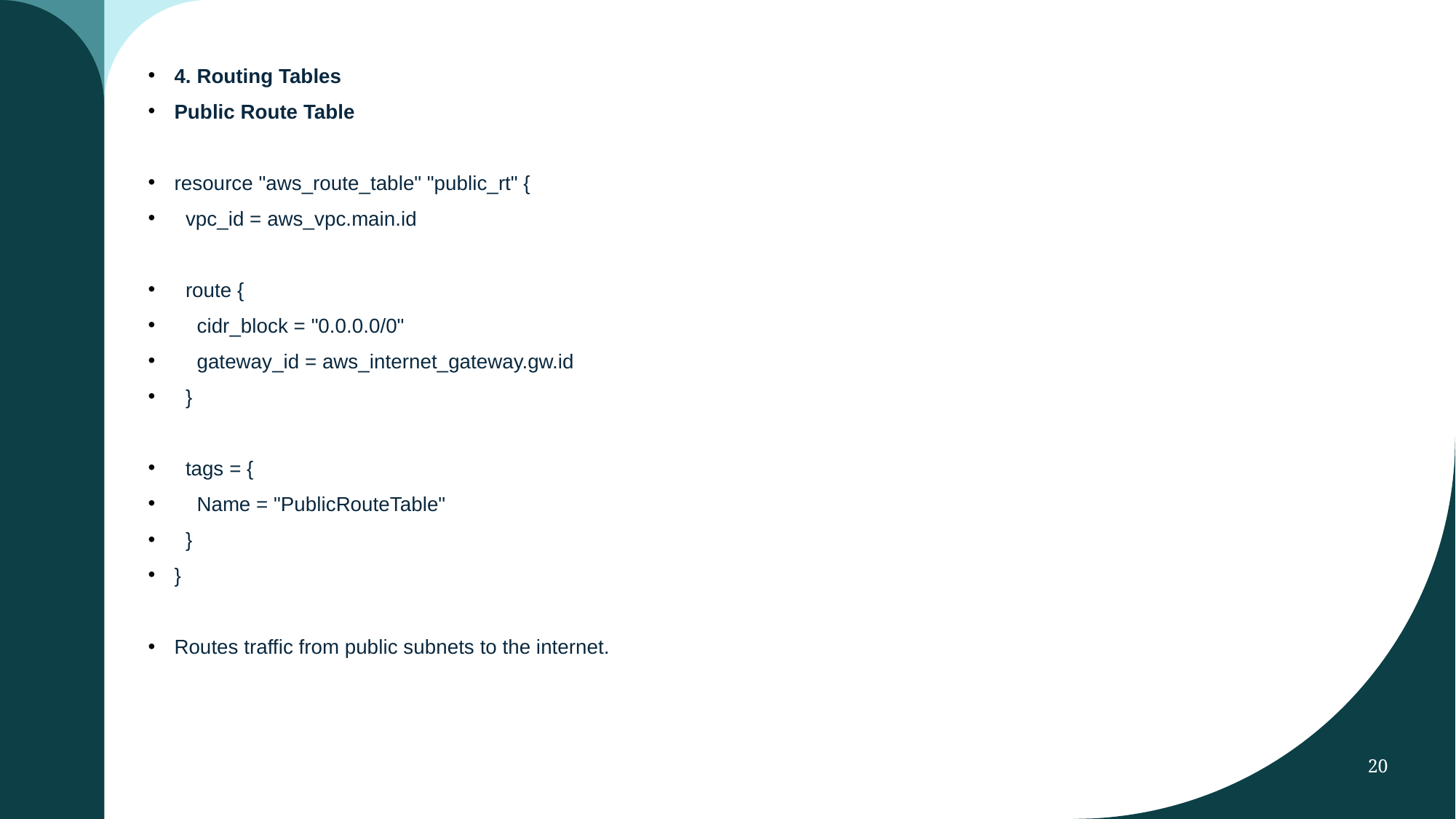

4. Routing Tables
Public Route Table

resource "aws_route_table" "public_rt" {
  vpc_id = aws_vpc.main.id

  route {
    cidr_block = "0.0.0.0/0"
    gateway_id = aws_internet_gateway.gw.id
  }

  tags = {
    Name = "PublicRouteTable"
  }
}

Routes traffic from public subnets to the internet.
20